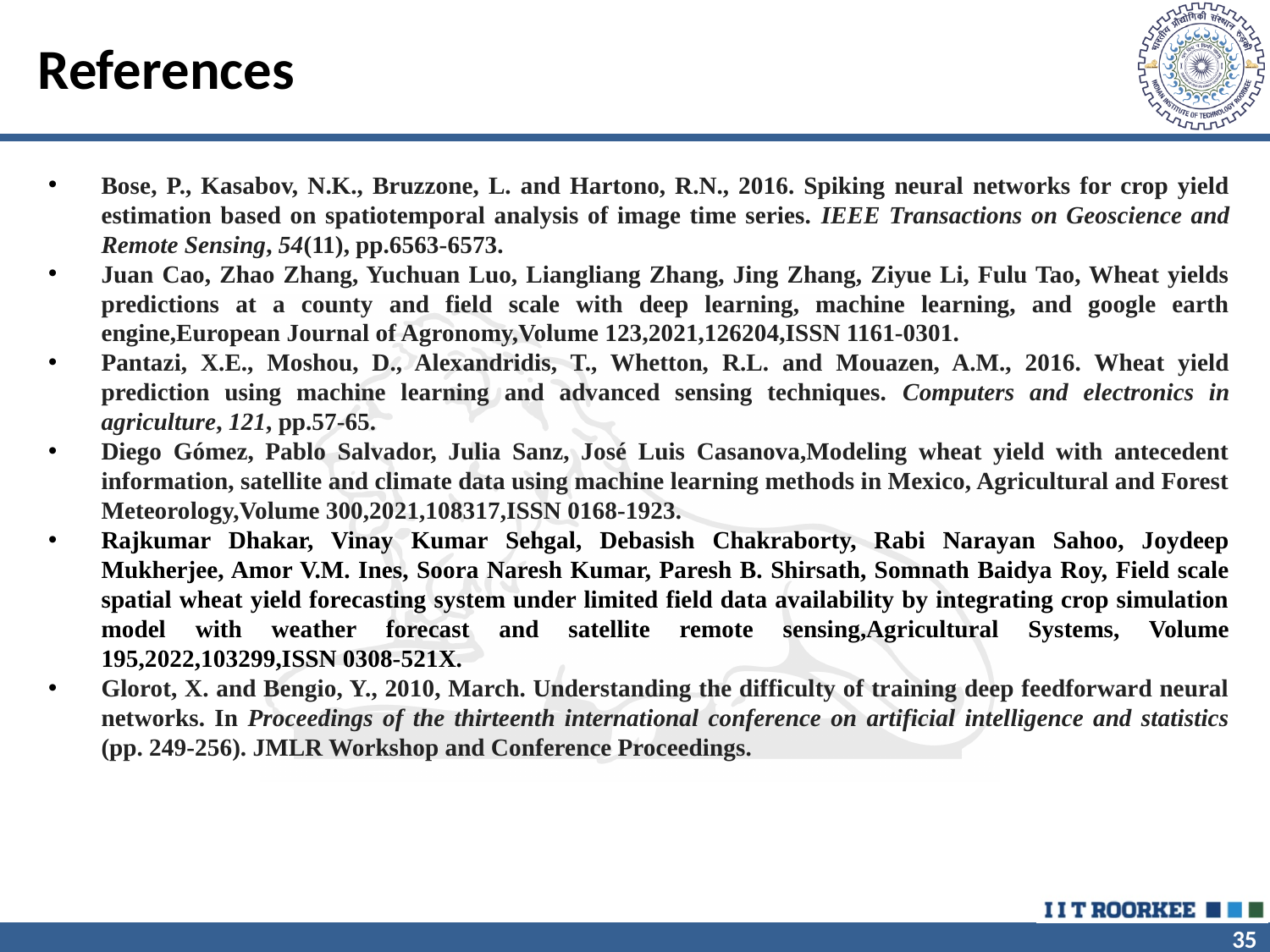

# References
Bose, P., Kasabov, N.K., Bruzzone, L. and Hartono, R.N., 2016. Spiking neural networks for crop yield estimation based on spatiotemporal analysis of image time series. IEEE Transactions on Geoscience and Remote Sensing, 54(11), pp.6563-6573.
Juan Cao, Zhao Zhang, Yuchuan Luo, Liangliang Zhang, Jing Zhang, Ziyue Li, Fulu Tao, Wheat yields predictions at a county and field scale with deep learning, machine learning, and google earth engine,European Journal of Agronomy,Volume 123,2021,126204,ISSN 1161-0301.
Pantazi, X.E., Moshou, D., Alexandridis, T., Whetton, R.L. and Mouazen, A.M., 2016. Wheat yield prediction using machine learning and advanced sensing techniques. Computers and electronics in agriculture, 121, pp.57-65.
Diego Gómez, Pablo Salvador, Julia Sanz, José Luis Casanova,Modeling wheat yield with antecedent information, satellite and climate data using machine learning methods in Mexico, Agricultural and Forest Meteorology,Volume 300,2021,108317,ISSN 0168-1923.
Rajkumar Dhakar, Vinay Kumar Sehgal, Debasish Chakraborty, Rabi Narayan Sahoo, Joydeep Mukherjee, Amor V.M. Ines, Soora Naresh Kumar, Paresh B. Shirsath, Somnath Baidya Roy, Field scale spatial wheat yield forecasting system under limited field data availability by integrating crop simulation model with weather forecast and satellite remote sensing,Agricultural Systems, Volume 195,2022,103299,ISSN 0308-521X.
Glorot, X. and Bengio, Y., 2010, March. Understanding the difficulty of training deep feedforward neural networks. In Proceedings of the thirteenth international conference on artificial intelligence and statistics (pp. 249-256). JMLR Workshop and Conference Proceedings.